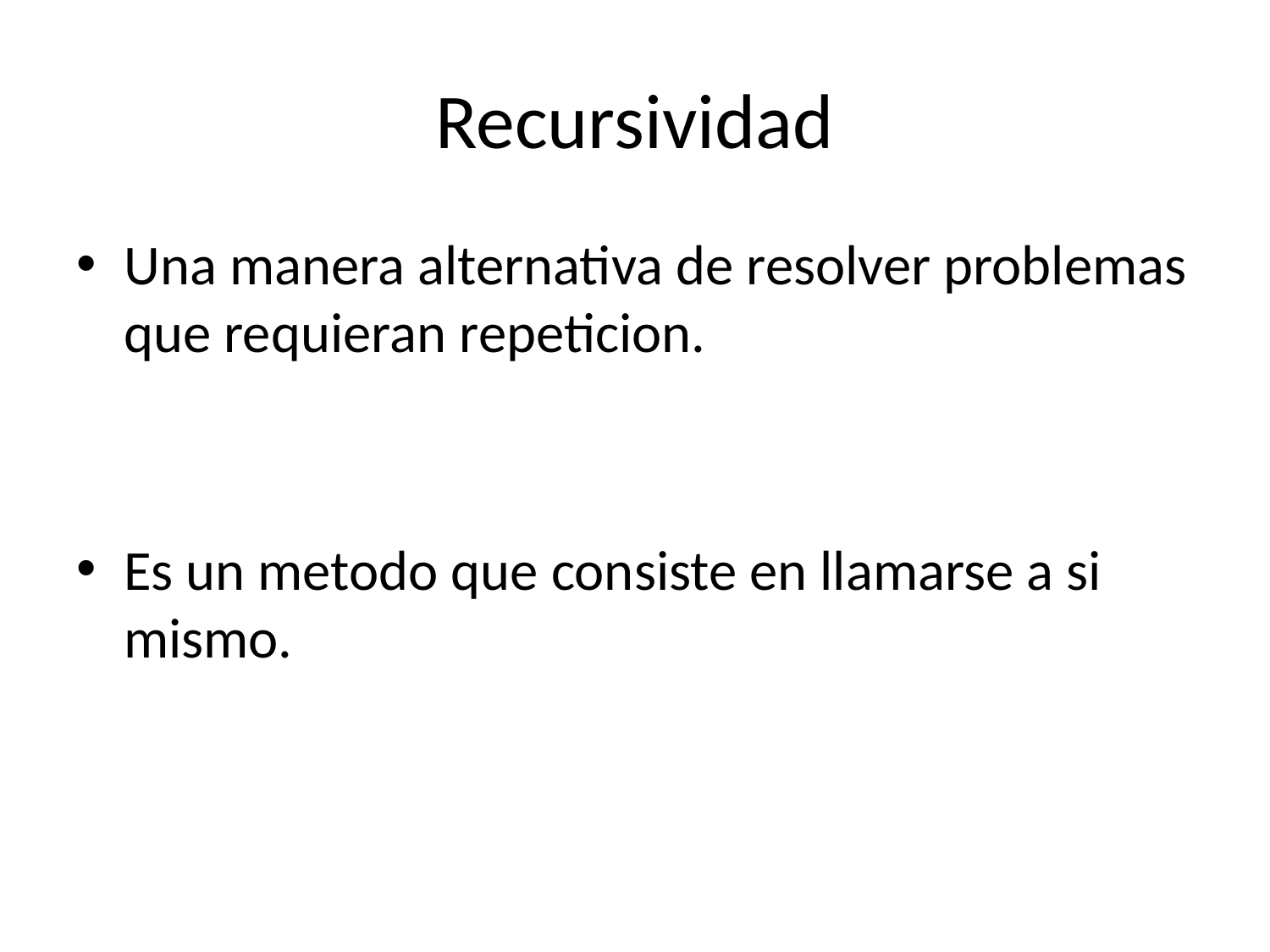

# Recursividad
Una manera alternativa de resolver problemas que requieran repeticion.

Es un metodo que consiste en llamarse a si mismo.